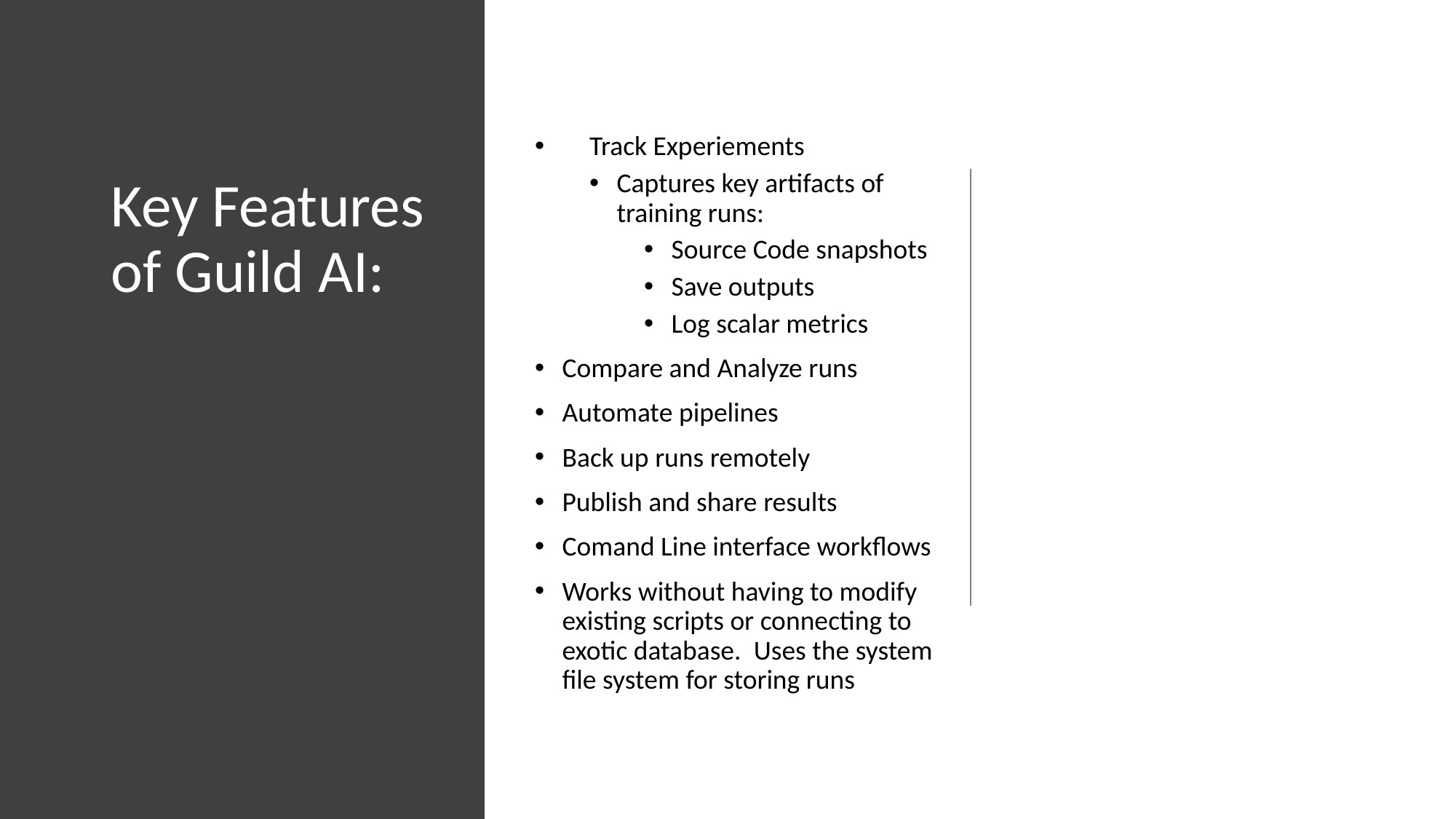

Track Experiements
Captures key artifacts of training runs:
Source Code snapshots
Save outputs
Log scalar metrics
Compare and Analyze runs
Automate pipelines
Back up runs remotely
Publish and share results
Comand Line interface workflows
Works without having to modify existing scripts or connecting to exotic database.  Uses the system file system for storing runs
# Key Features of Guild AI: